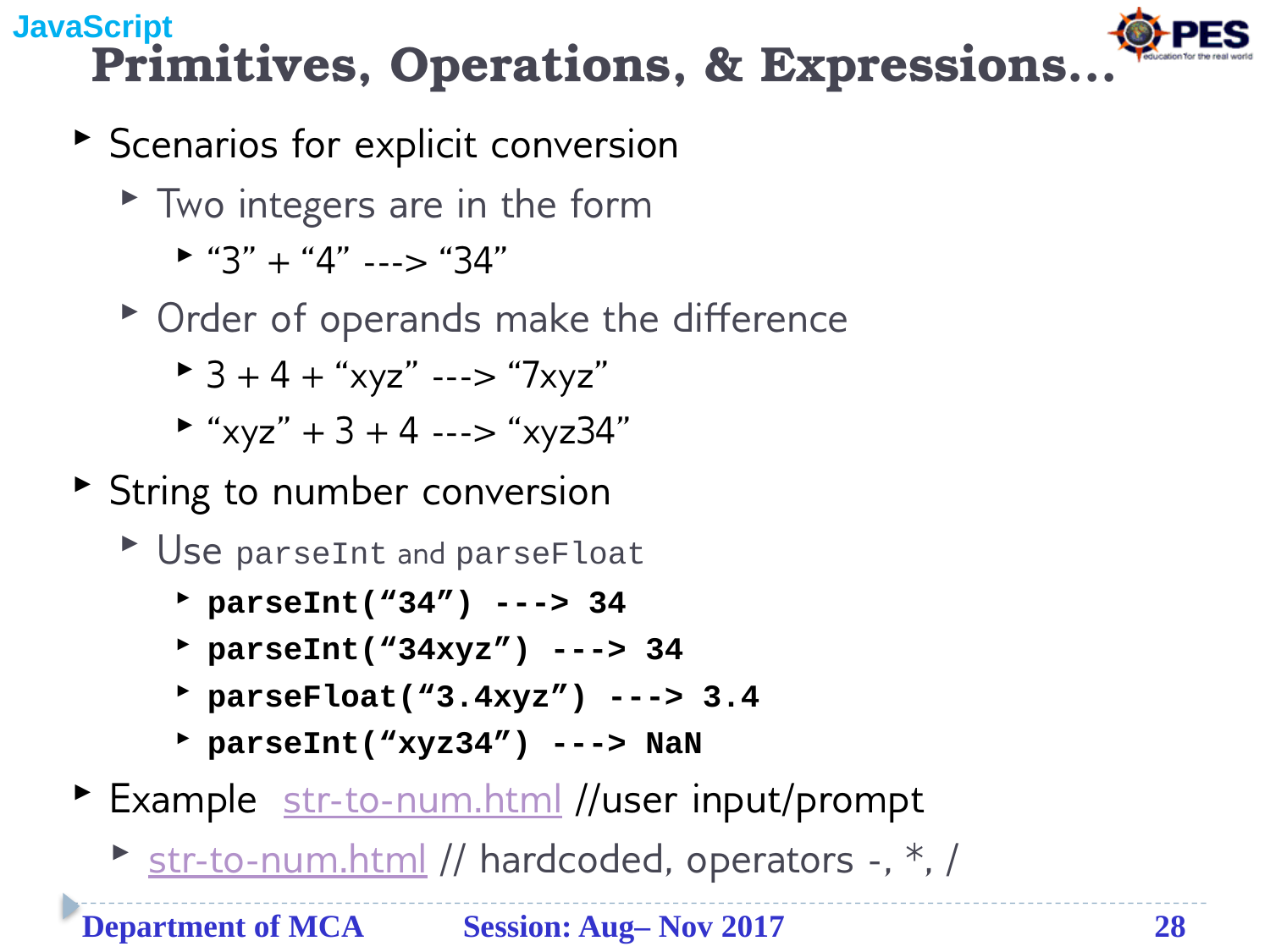

# Primitives, Operations, & Expressions...
Scenarios for explicit conversion
Two integers are in the form
“3” + “4” ---> “34”
Order of operands make the difference
3 + 4 + “xyz” ---> “7xyz”
“xyz” + 3 + 4 ---> “xyz34”
String to number conversion
Use parseInt and parseFloat
parseInt(“34”) ---> 34
parseInt(“34xyz”) ---> 34
parseFloat(“3.4xyz”) ---> 3.4
parseInt(“xyz34”) ---> NaN
Example  str-to-num.html //user input/prompt
str-to-num.html // hardcoded, operators -, *, /